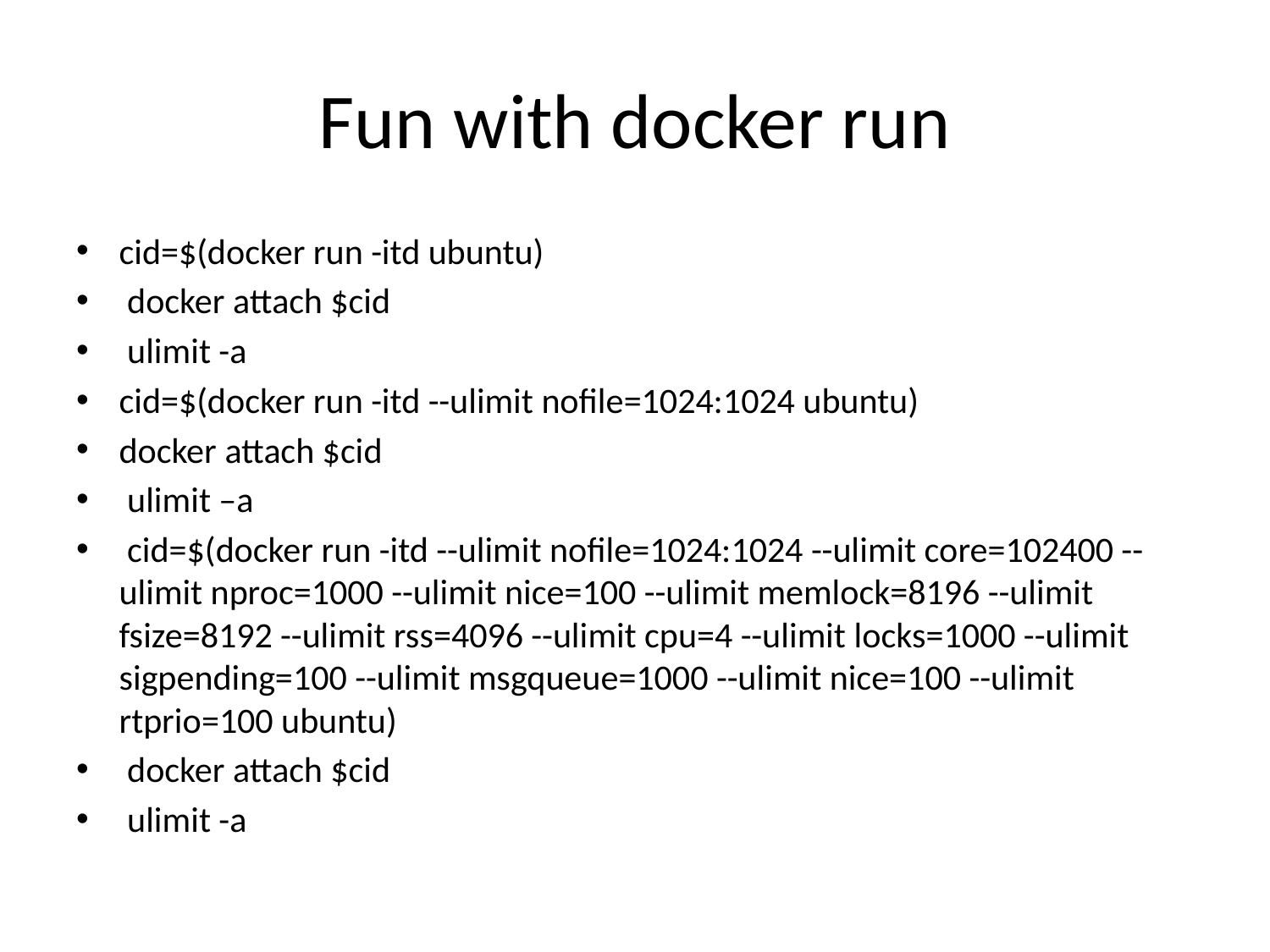

# Fun with docker run
cid=$(docker run -itd ubuntu)
 docker attach $cid
 ulimit -a
cid=$(docker run -itd --ulimit nofile=1024:1024 ubuntu)
docker attach $cid
 ulimit –a
 cid=$(docker run -itd --ulimit nofile=1024:1024 --ulimit core=102400 --ulimit nproc=1000 --ulimit nice=100 --ulimit memlock=8196 --ulimit fsize=8192 --ulimit rss=4096 --ulimit cpu=4 --ulimit locks=1000 --ulimit sigpending=100 --ulimit msgqueue=1000 --ulimit nice=100 --ulimit rtprio=100 ubuntu)
 docker attach $cid
 ulimit -a